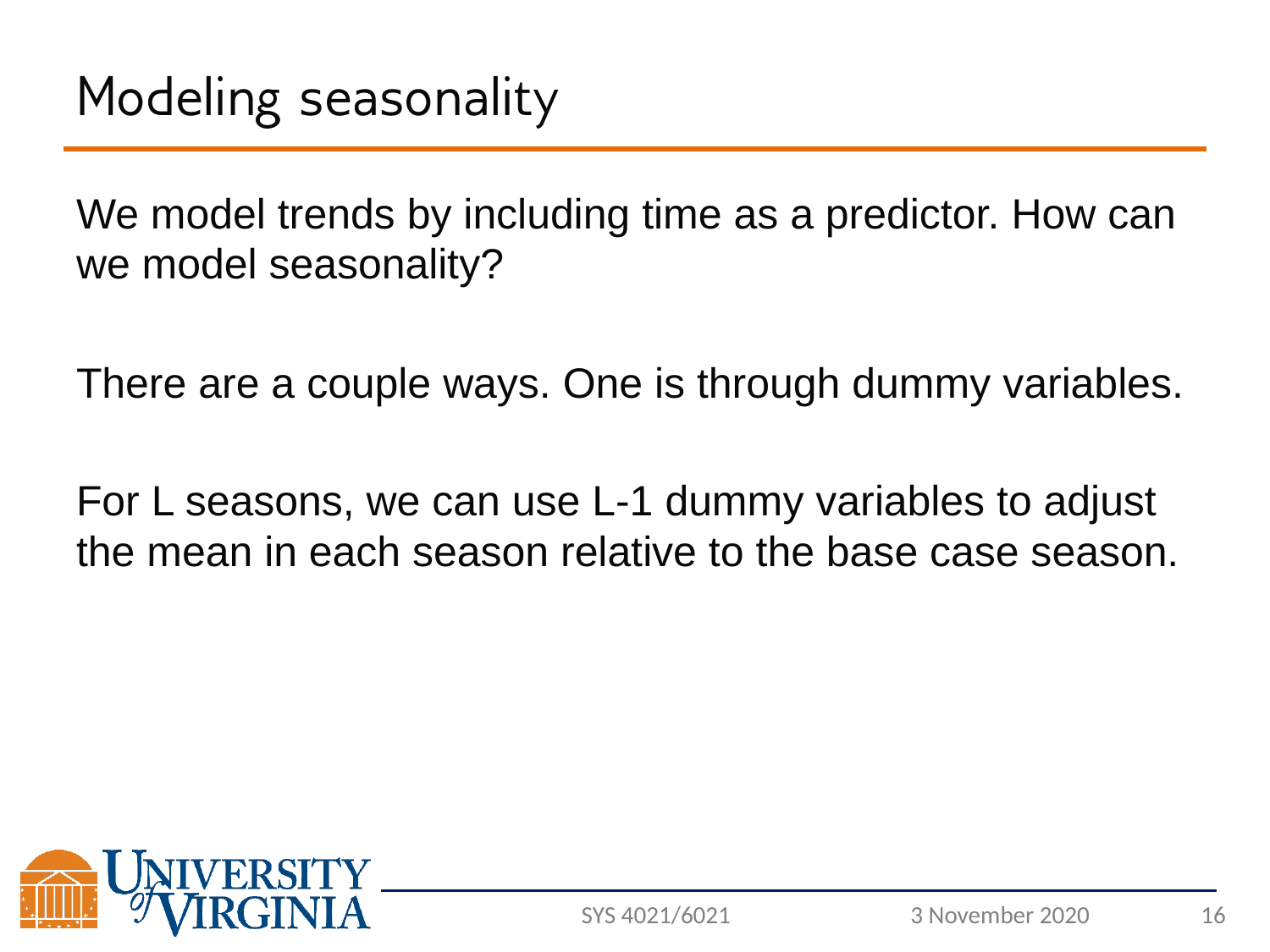

# Modeling seasonality
We model trends by including time as a predictor. How can we model seasonality?

There are a couple ways. One is through dummy variables.

For L seasons, we can use L-1 dummy variables to adjust the mean in each season relative to the base case season.